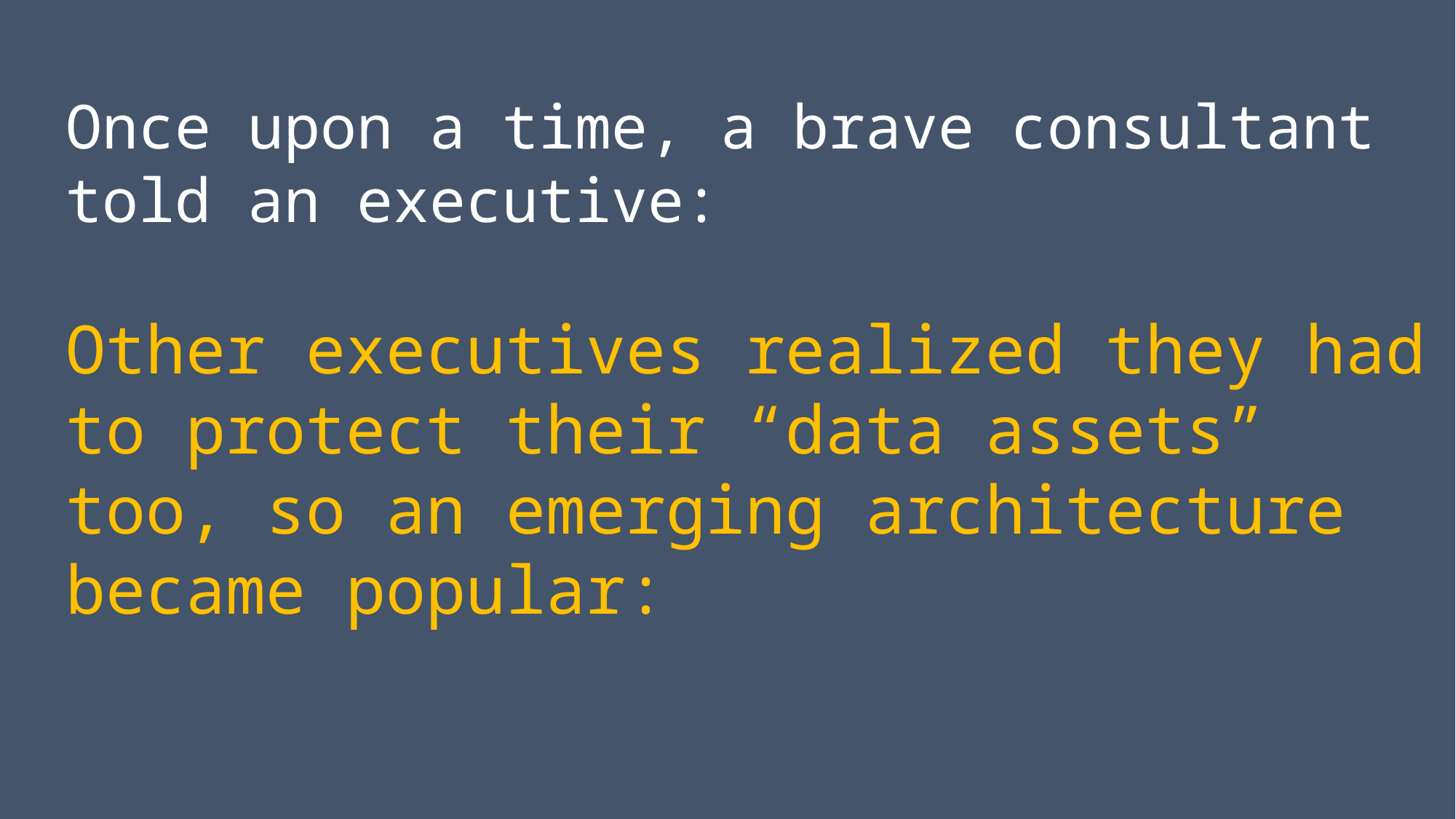

Once upon a time, a brave consultant told an executive:
Other executives realized they had to protect their “data assets” too, so an emerging architecture became popular: